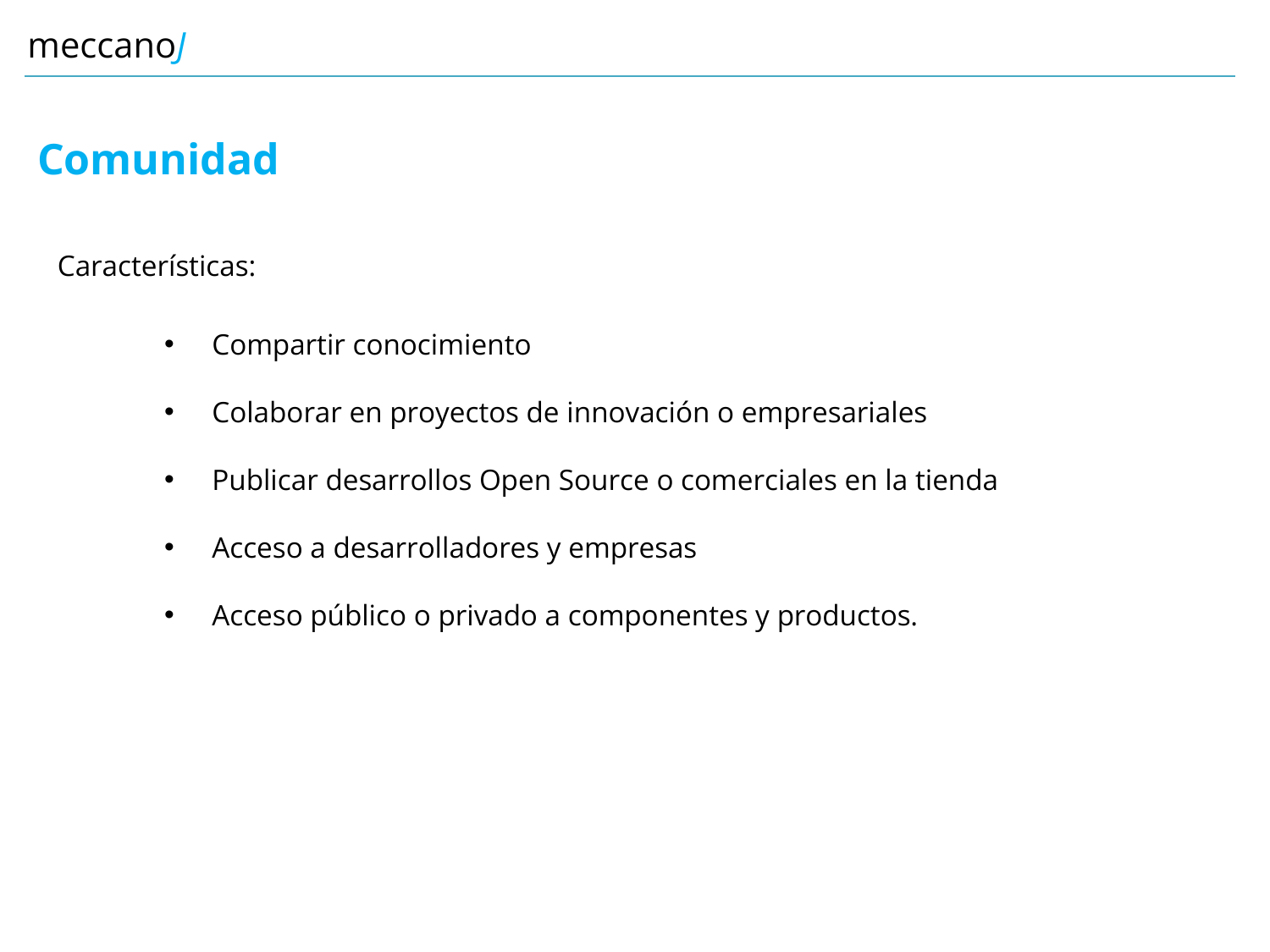

Comunidad

  Características:

Compartir conocimiento

Colaborar en proyectos de innovación o empresariales

Publicar desarrollos Open Source o comerciales en la tienda

Acceso a desarrolladores y empresas

Acceso público o privado a componentes y productos.